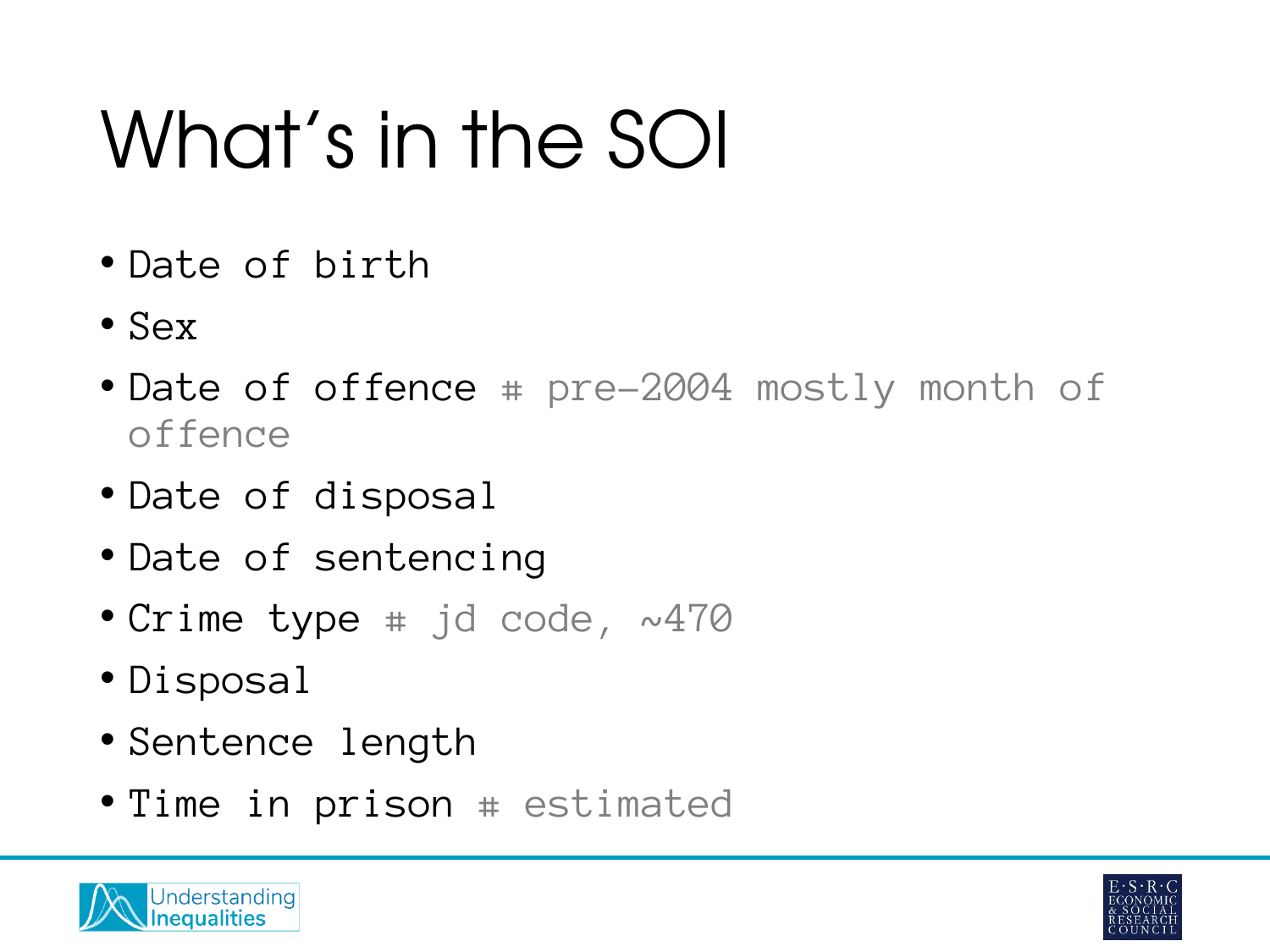

# What’s in the SOI
Date of birth
Sex
Date of offence # pre-2004 mostly month of offence
Date of disposal
Date of sentencing
Crime type # jd code, ~470
Disposal
Sentence length
Time in prison # estimated